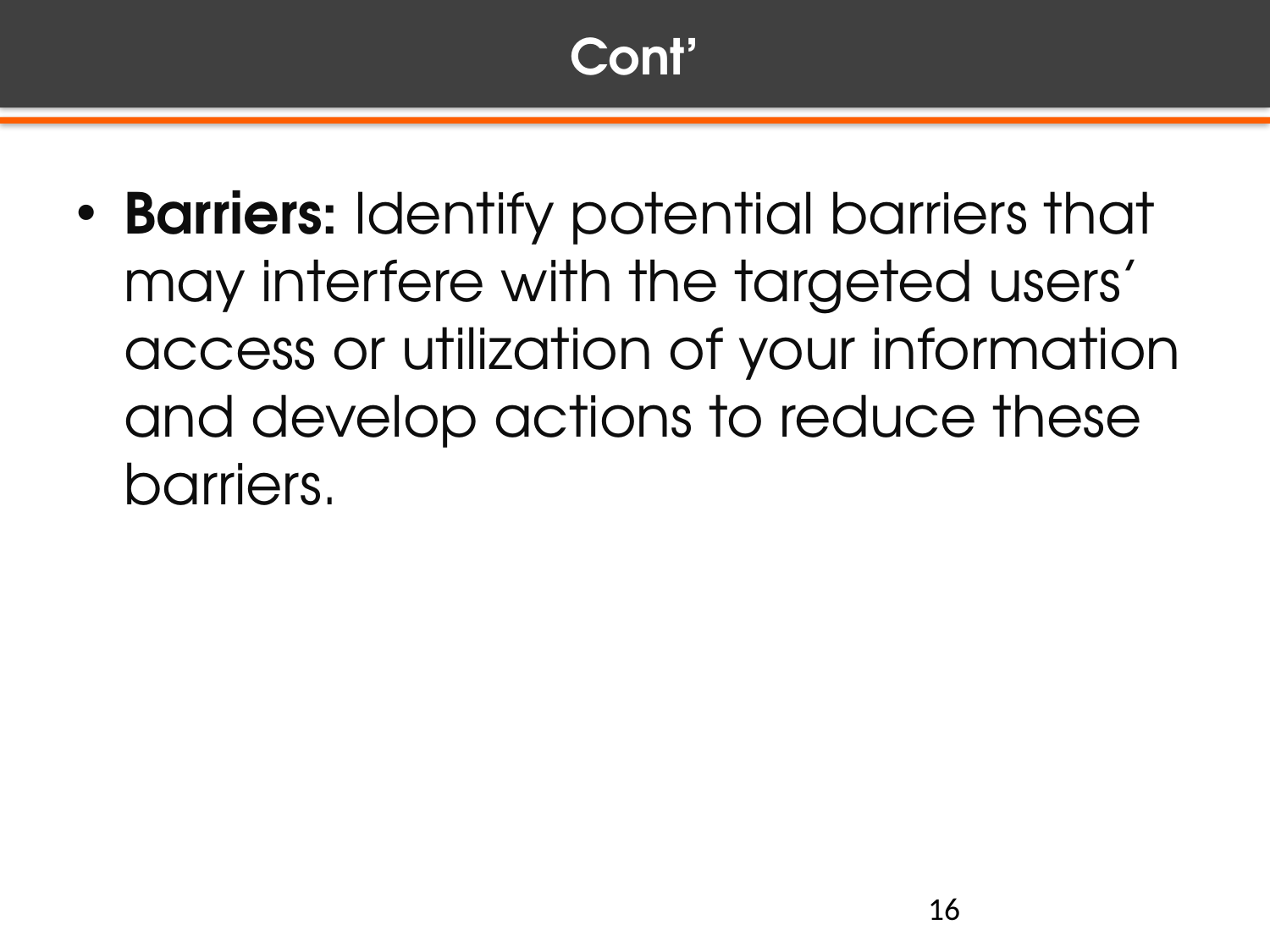

# Cont’
Barriers: Identify potential barriers that may interfere with the targeted users’ access or utilization of your information and develop actions to reduce these barriers.

16